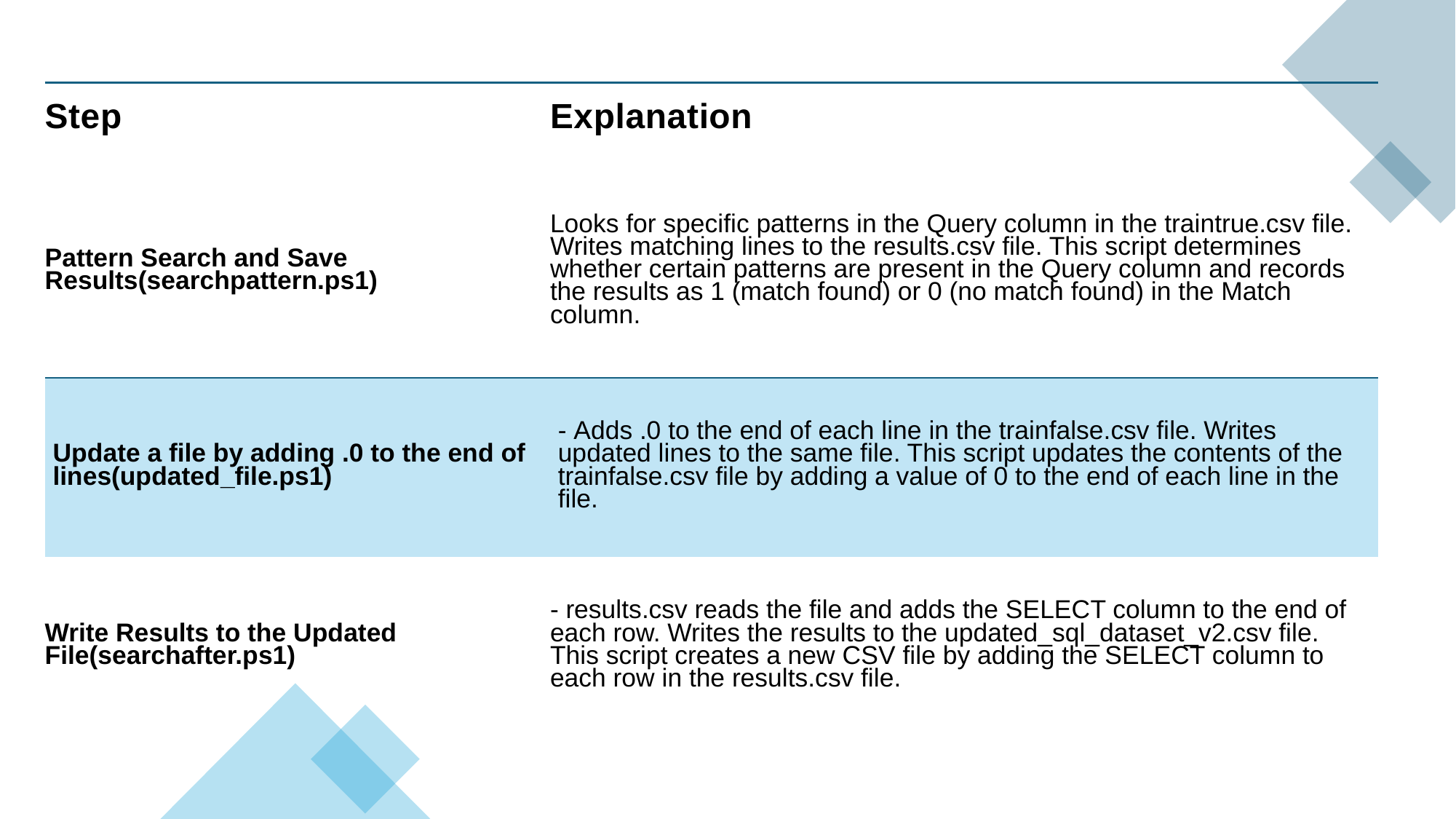

Tabii ki, iş akışınızı tablo olarak ekleyebilirim. İşte iş akışınızın tablo formatında bir özeti:
Bu tabloyu sunumunuza ekleyebilirsiniz. Başka bir konuda yardımcı olabilir miyim?

| Step | Explanation |
| --- | --- |
| Pattern Search and Save Results(searchpattern.ps1) | Looks for specific patterns in the Query column in the traintrue.csv file. Writes matching lines to the results.csv file. This script determines whether certain patterns are present in the Query column and records the results as 1 (match found) or 0 (no match found) in the Match column. |
| Update a file by adding .0 to the end of lines(updated\_file.ps1) | - Adds .0 to the end of each line in the trainfalse.csv file. Writes updated lines to the same file. This script updates the contents of the trainfalse.csv file by adding a value of 0 to the end of each line in the file. |
| Write Results to the Updated File(searchafter.ps1) | - results.csv reads the file and adds the SELECT column to the end of each row. Writes the results to the updated\_sql\_dataset\_v2.csv file. This script creates a new CSV file by adding the SELECT column to each row in the results.csv file. |